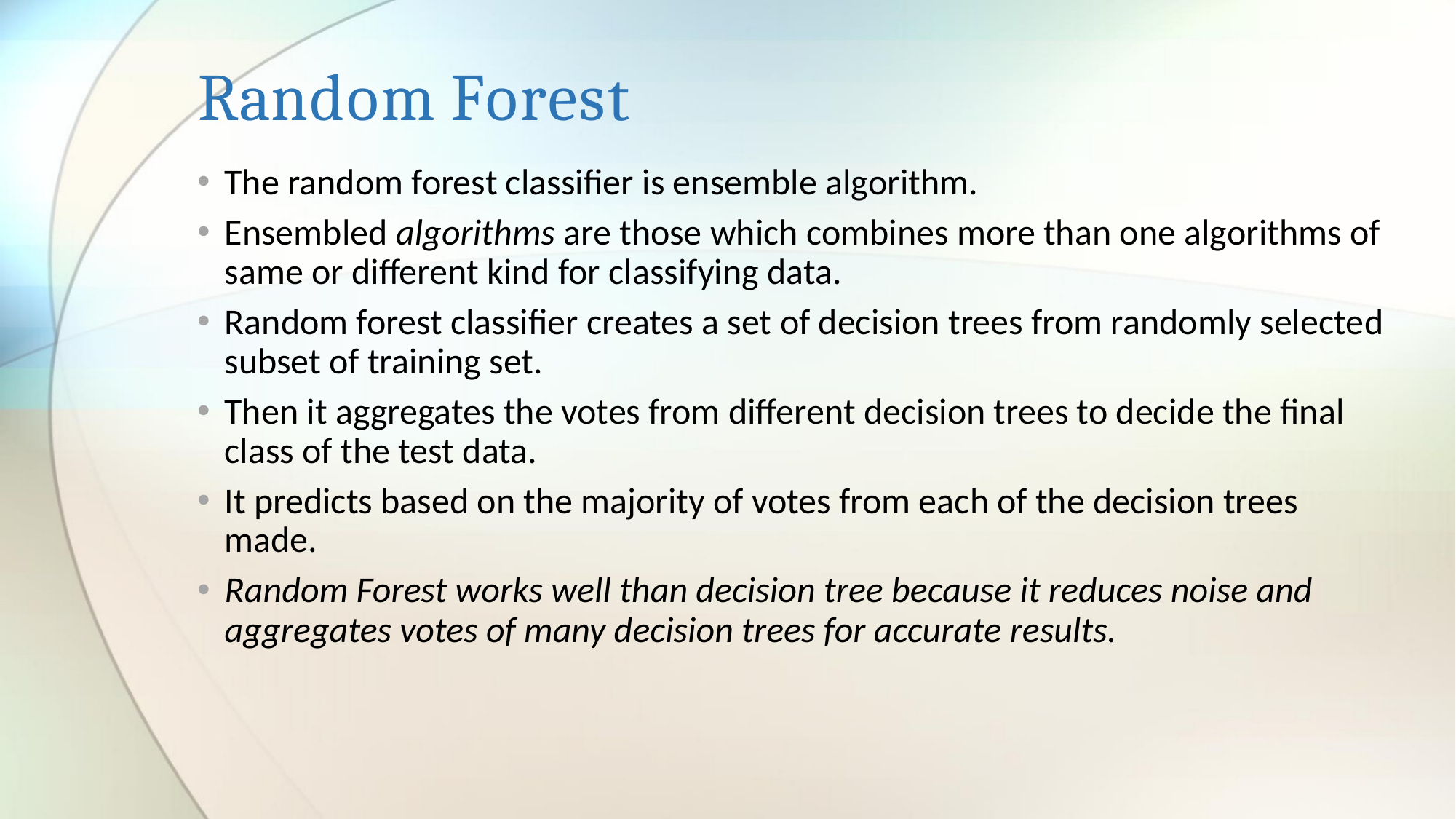

# Random Forest
The random forest classifier is ensemble algorithm.
Ensembled algorithms are those which combines more than one algorithms of same or different kind for classifying data.
Random forest classifier creates a set of decision trees from randomly selected subset of training set.
Then it aggregates the votes from different decision trees to decide the final class of the test data.
It predicts based on the majority of votes from each of the decision trees made.
Random Forest works well than decision tree because it reduces noise and aggregates votes of many decision trees for accurate results.